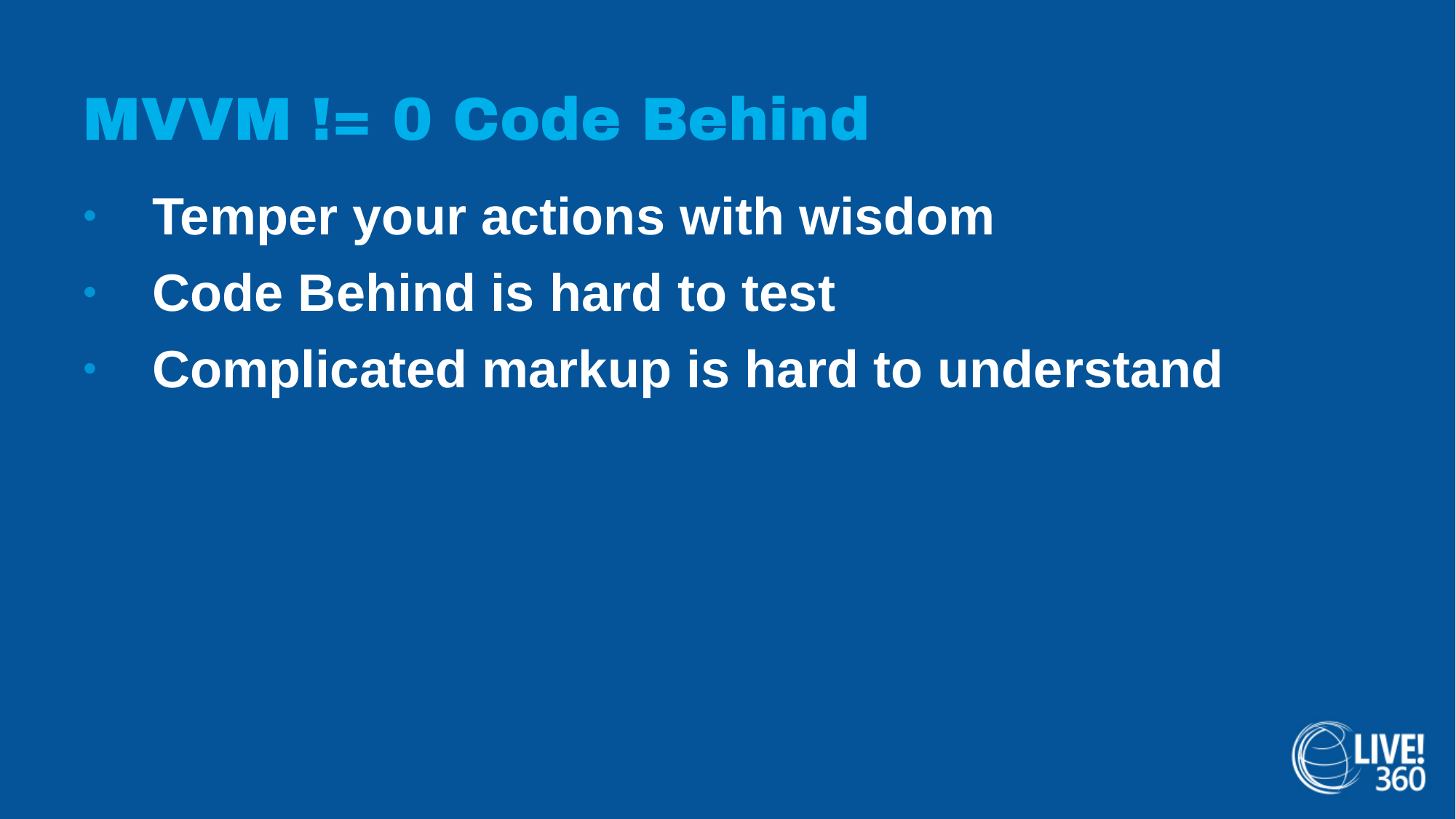

# MVVM != 0 Code Behind
Temper your actions with wisdom
Code Behind is hard to test
Complicated markup is hard to understand